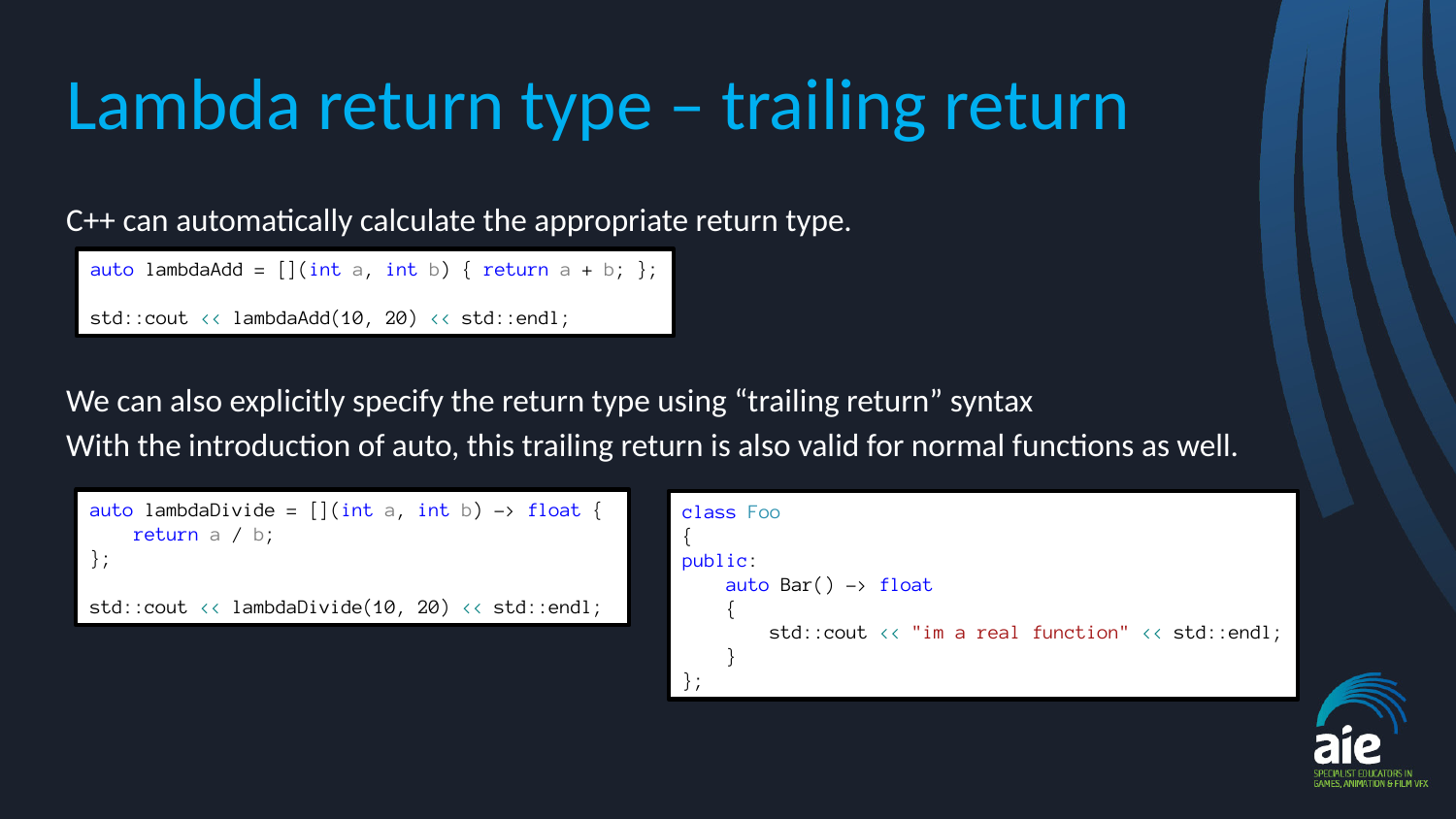

# Lambda return type – trailing return
C++ can automatically calculate the appropriate return type.

We can also explicitly specify the return type using “trailing return” syntax
With the introduction of auto, this trailing return is also valid for normal functions as well.

auto lambdaAdd = [](int a, int b) { return a + b; };

std::cout << lambdaAdd(10, 20) << std::endl;
auto lambdaDivide = [](int a, int b) -> float {
    return a / b;
};

std::cout << lambdaDivide(10, 20) << std::endl;
class Foo
{
public:
    auto Bar() -> float
    {
        std::cout << "im a real function" << std::endl;
    }
};